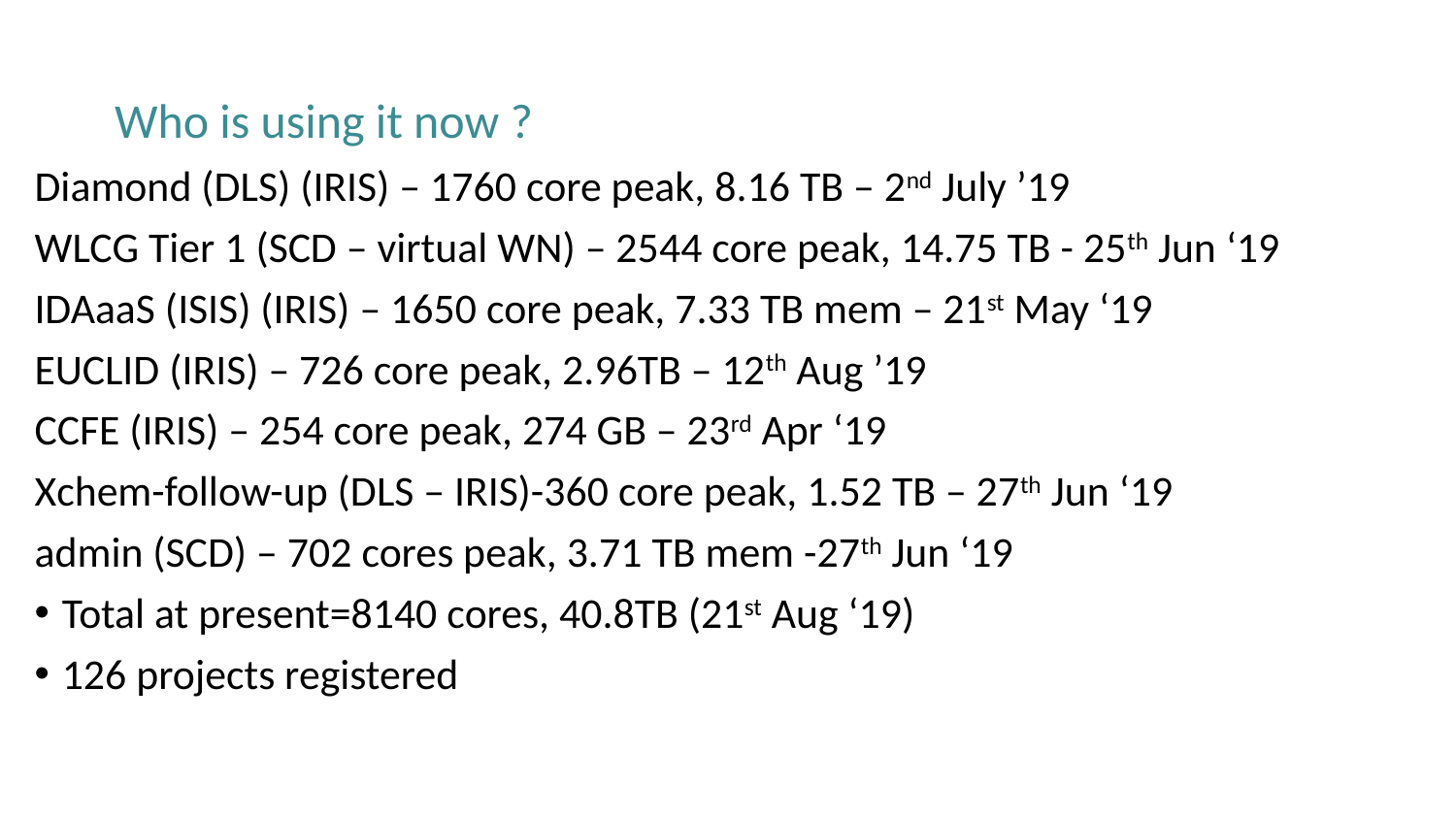

# Who is using it now ?
Diamond (DLS) (IRIS) – 1760 core peak, 8.16 TB – 2nd July ’19
WLCG Tier 1 (SCD – virtual WN) – 2544 core peak, 14.75 TB - 25th Jun ‘19
IDAaaS (ISIS) (IRIS) – 1650 core peak, 7.33 TB mem – 21st May ‘19
EUCLID (IRIS) – 726 core peak, 2.96TB – 12th Aug ’19
CCFE (IRIS) – 254 core peak, 274 GB – 23rd Apr ‘19
Xchem-follow-up (DLS – IRIS)-360 core peak, 1.52 TB – 27th Jun ‘19
admin (SCD) – 702 cores peak, 3.71 TB mem -27th Jun ‘19
Total at present=8140 cores, 40.8TB (21st Aug ‘19)
126 projects registered